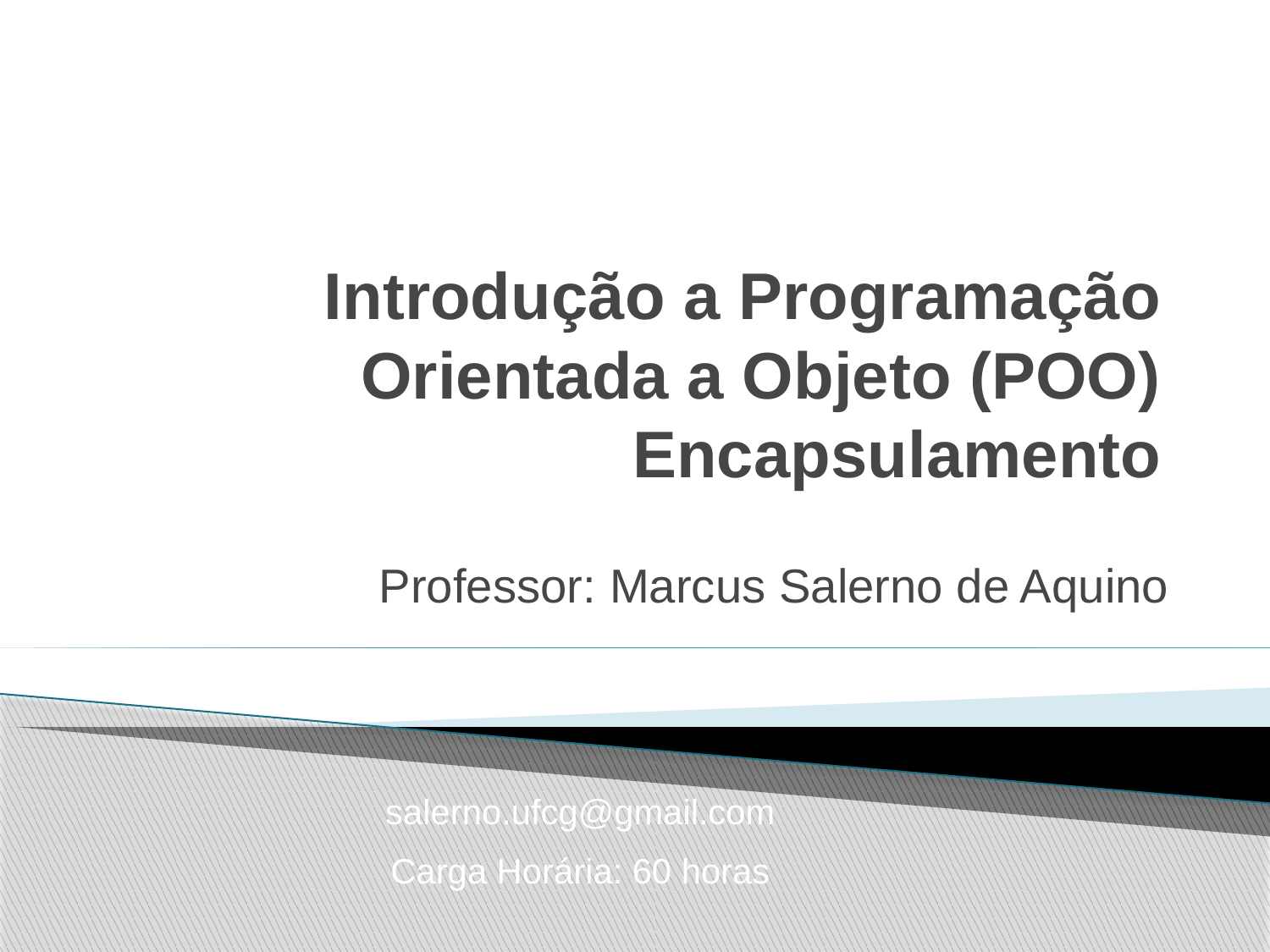

# Introdução a Programação Orientada a Objeto (POO) Encapsulamento
Professor: Marcus Salerno de Aquino
salerno.ufcg@gmail.com

Carga Horária: 60 horas